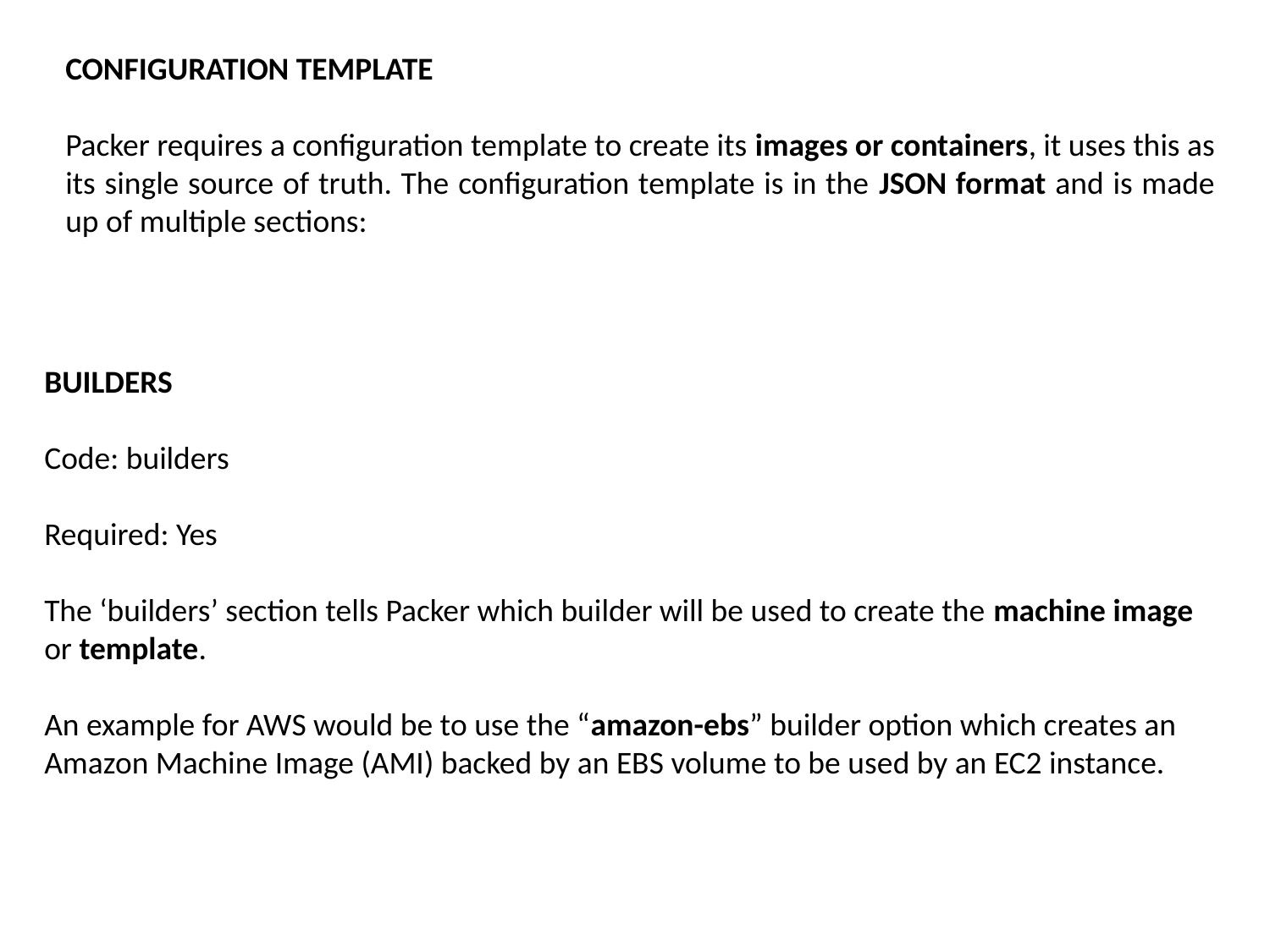

CONFIGURATION TEMPLATE

Packer requires a configuration template to create its images or containers, it uses this as its single source of truth. The configuration template is in the JSON format and is made up of multiple sections:

BUILDERS

Code: builders

Required: Yes

The ‘builders’ section tells Packer which builder will be used to create the machine image or template.

An example for AWS would be to use the “amazon-ebs” builder option which creates an Amazon Machine Image (AMI) backed by an EBS volume to be used by an EC2 instance.